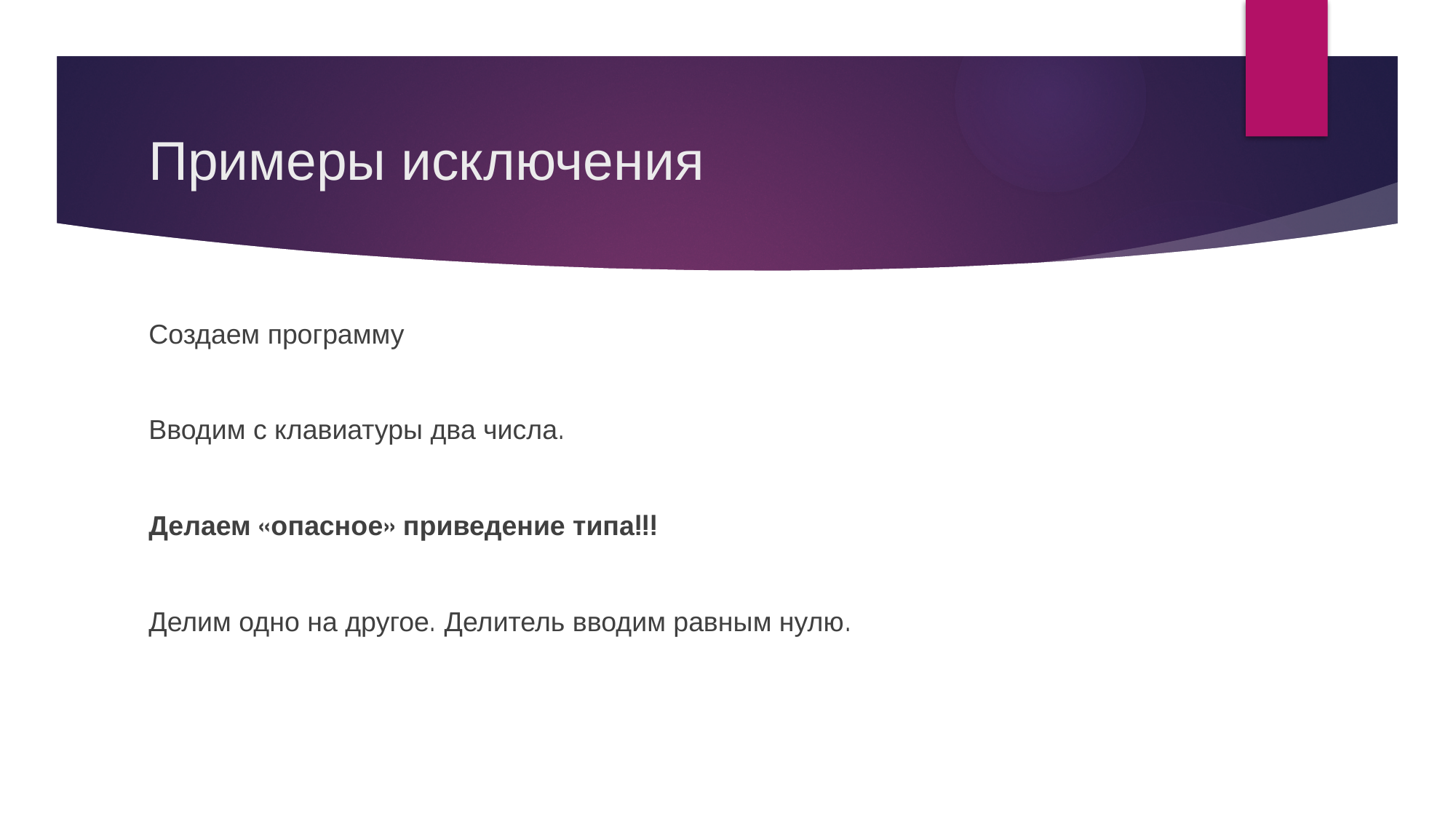

# Примеры исключения
Создаем программу

Вводим с клавиатуры два числа.

Делаем «опасное» приведение типа!!!

Делим одно на другое. Делитель вводим равным нулю.